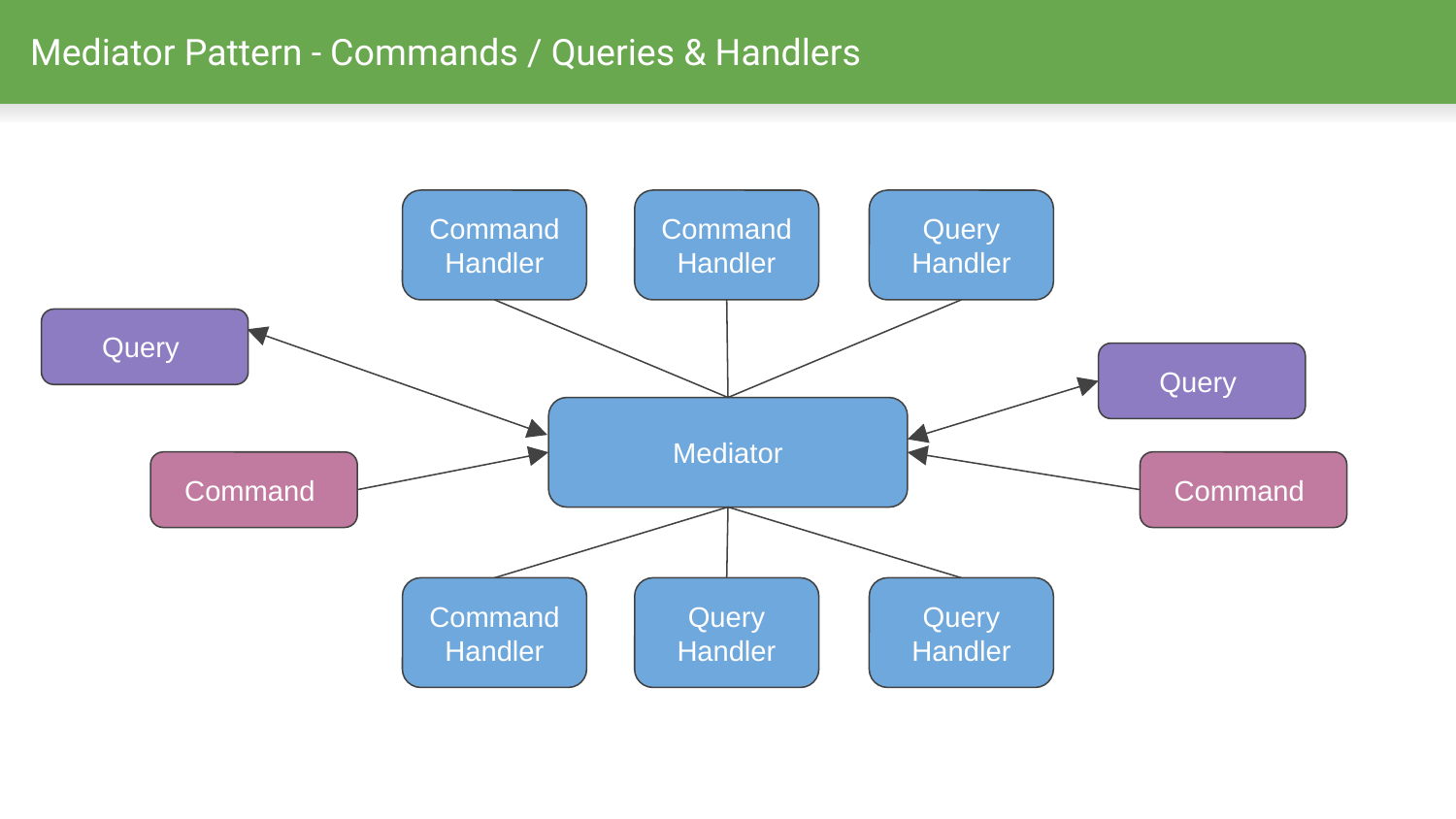

# Mediator Pattern - Commands / Queries & Handlers
Query Handler
Command Handler
Command Handler
Query
Query
Mediator
Command
Command
Query Handler
Query Handler
Command Handler